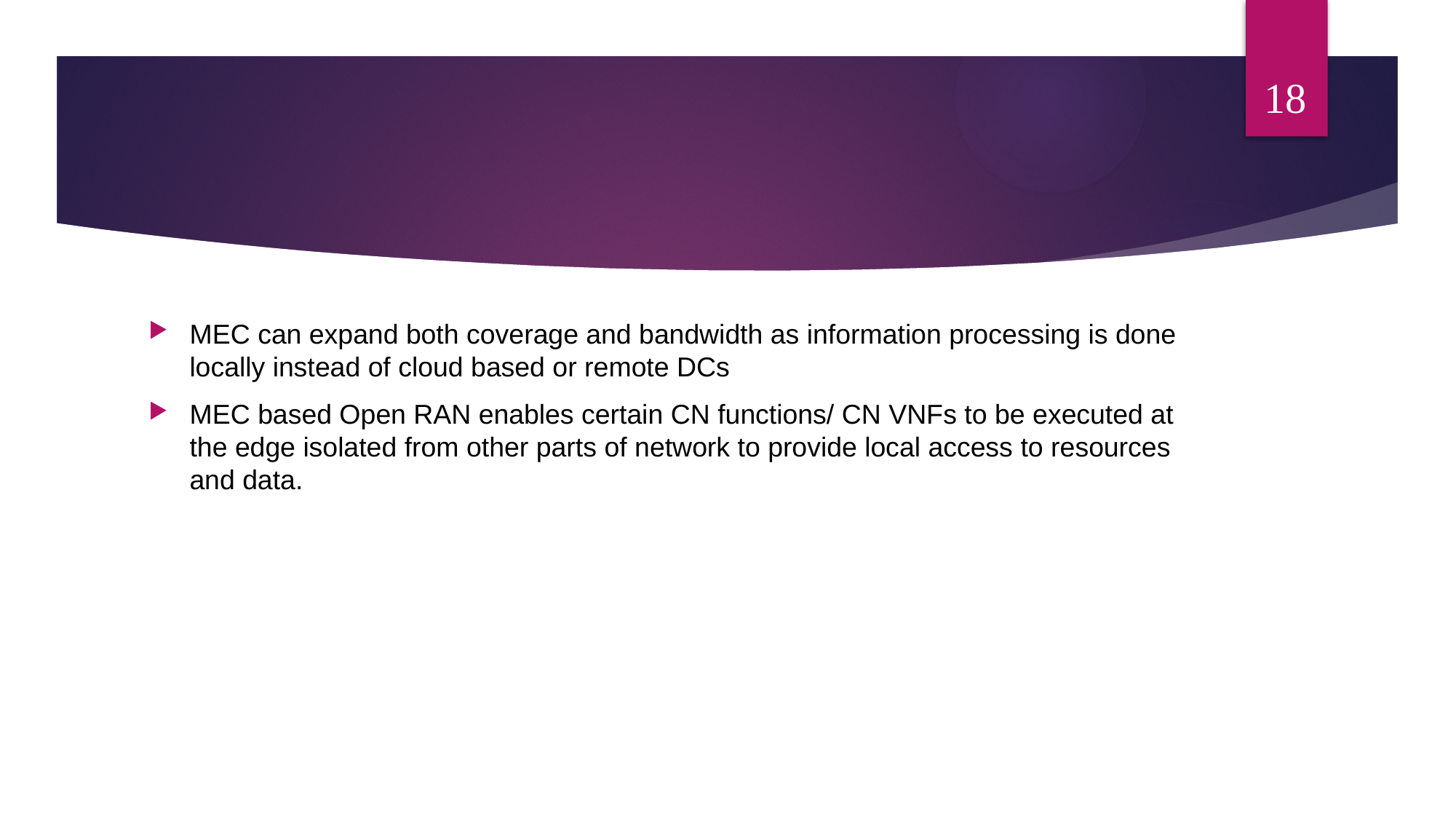

18
#
MEC can expand both coverage and bandwidth as information processing is done locally instead of cloud based or remote DCs
MEC based Open RAN enables certain CN functions/ CN VNFs to be executed at the edge isolated from other parts of network to provide local access to resources and data.